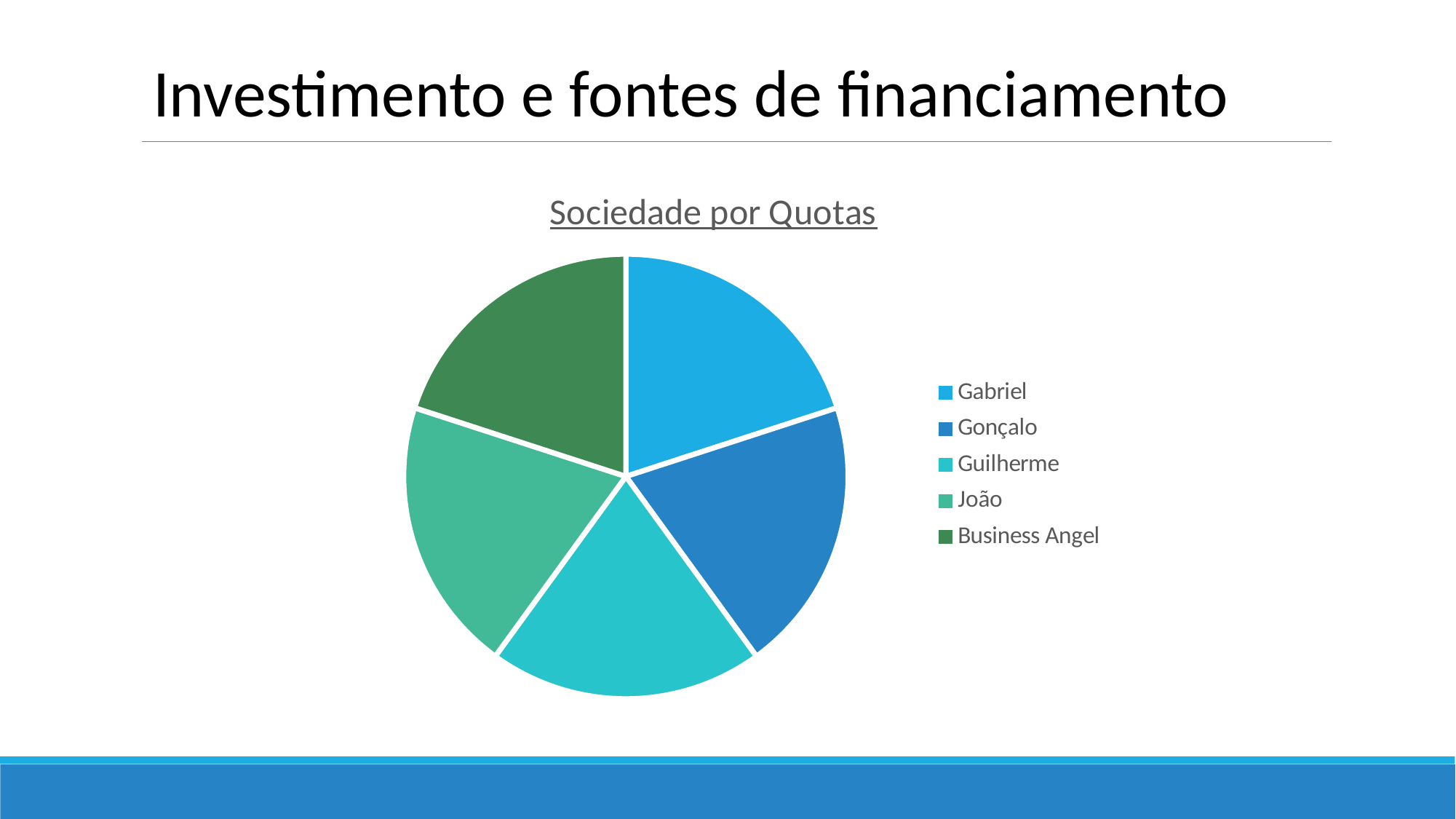

Investimento e fontes de financiamento

### Chart: Sociedade por Quotas

| Category |  |
|---|---|
| Gabriel | 0.2 |
| Gonçalo | 0.2 |
| Guilherme | 0.2 |
| João | 0.2 |
| Business Angel | 0.2 |